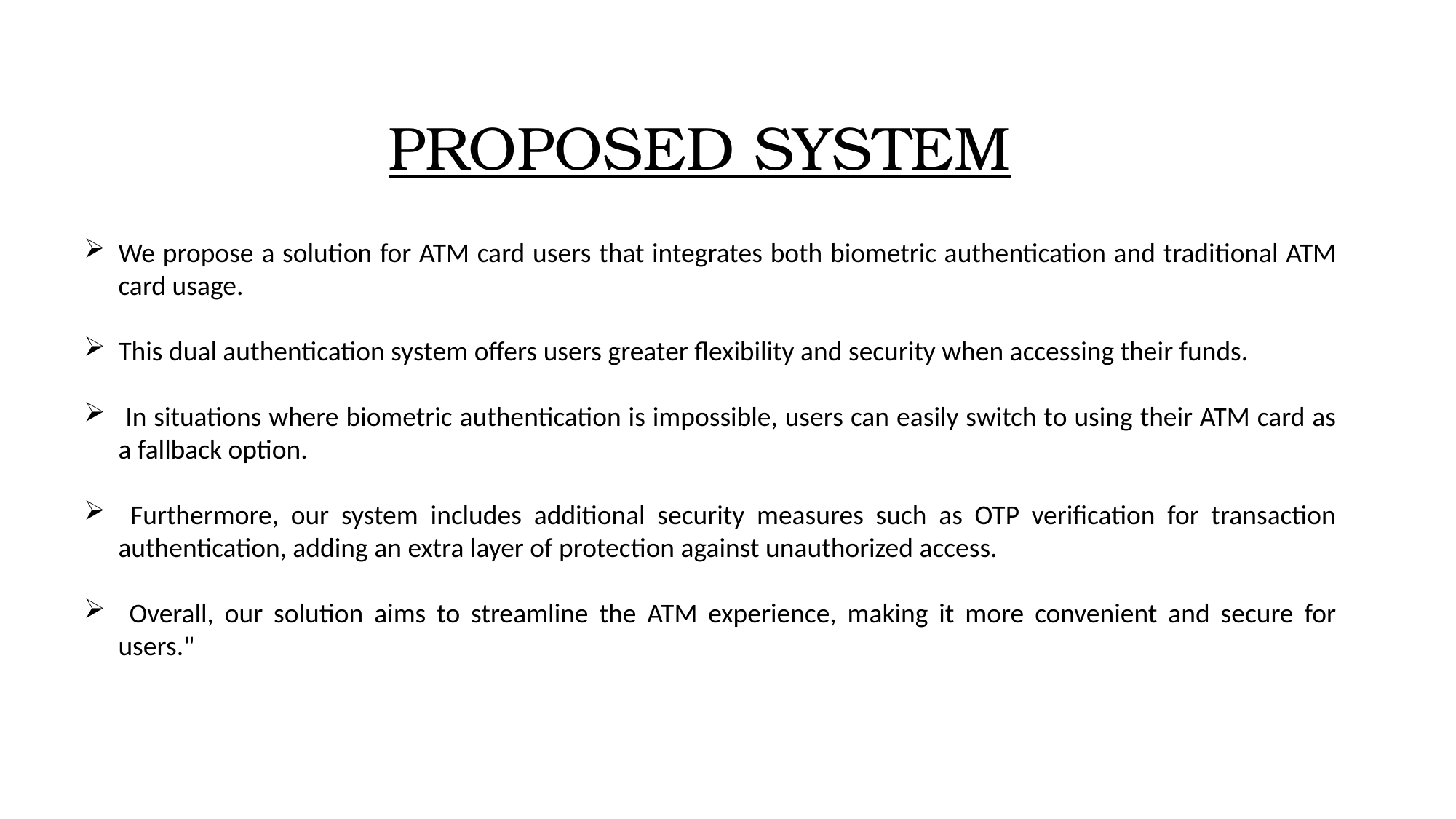

PROPOSED SYSTEM
We propose a solution for ATM card users that integrates both biometric authentication and traditional ATM card usage.

This dual authentication system offers users greater flexibility and security when accessing their funds.

 In situations where biometric authentication is impossible, users can easily switch to using their ATM card as a fallback option.

 Furthermore, our system includes additional security measures such as OTP verification for transaction authentication, adding an extra layer of protection against unauthorized access.

 Overall, our solution aims to streamline the ATM experience, making it more convenient and secure for users."